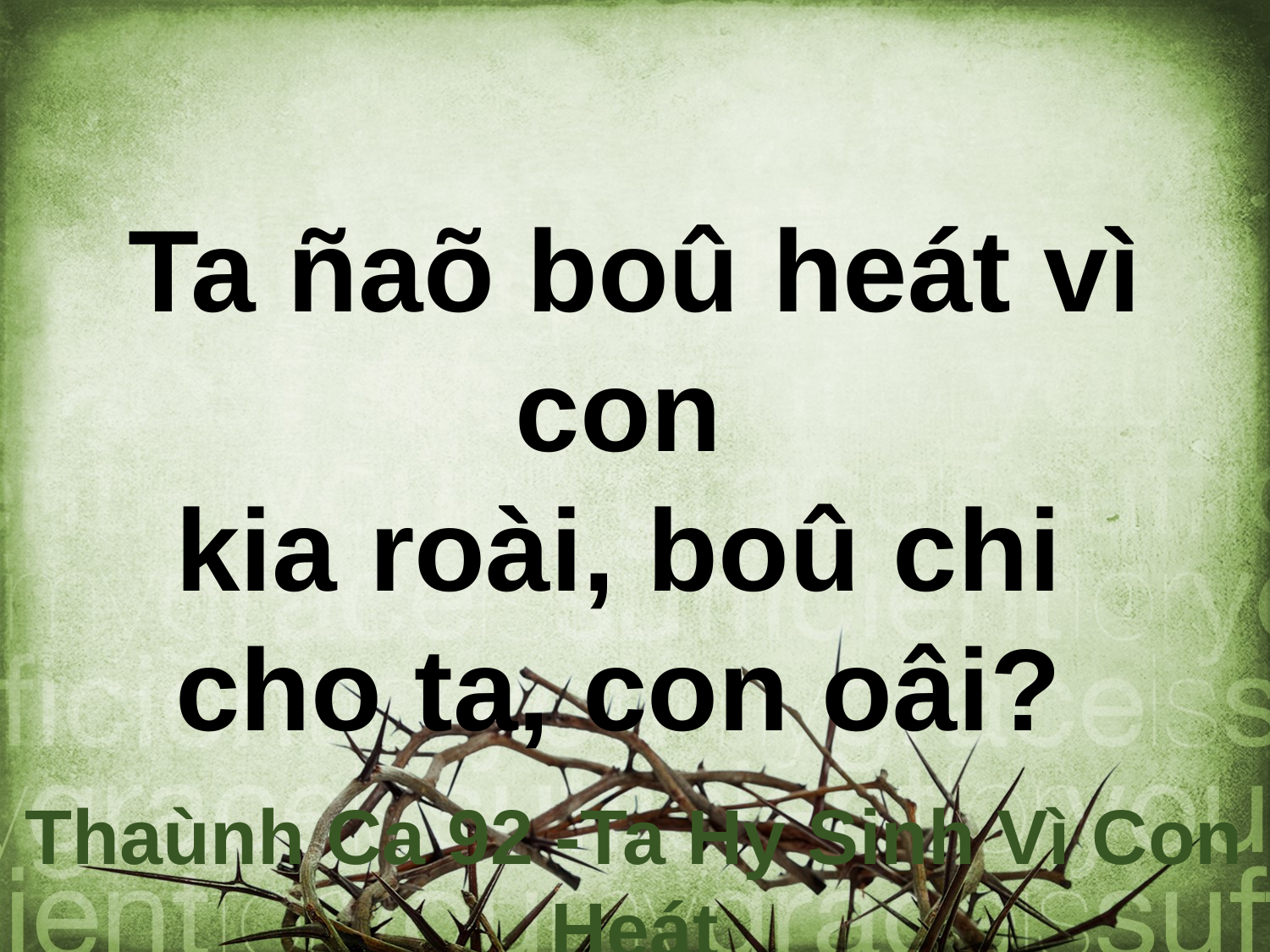

Ta ñaõ boû heát vì con
kia roài, boû chi
cho ta, con oâi?
Thaùnh Ca 92 -Ta Hy Sinh Vì Con Heát